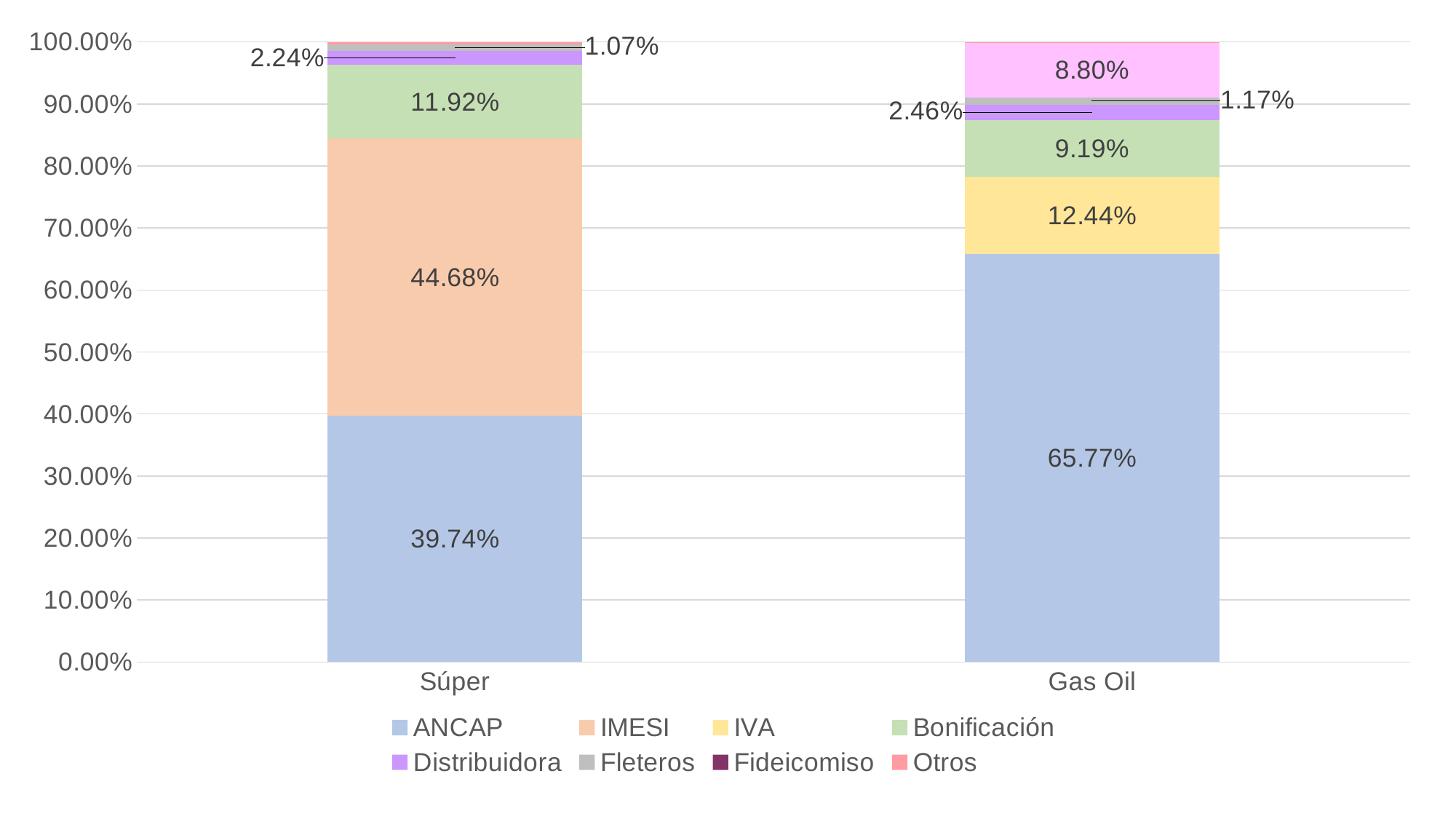

### Chart

| Category | ANCAP | IMESI | IVA | Bonificación | Distribuidora | Fleteros | Fideicomiso | Otros |
|---|---|---|---|---|---|---|---|---|
| Súper | 0.39738562091503266 | 0.44684095860566453 | 0.0 | 0.11917211328976035 | 0.0224400871459695 | 0.010675381263616559 | 0.0 | 0.0034858387799564274 |
| Gas Oil | 0.6576555023923444 | 0.0 | 0.12440191387559808 | 0.09186602870813396 | 0.02464114832535885 | 0.011722488038277511 | 0.08803827751196172 | 0.0016746411483253589 |